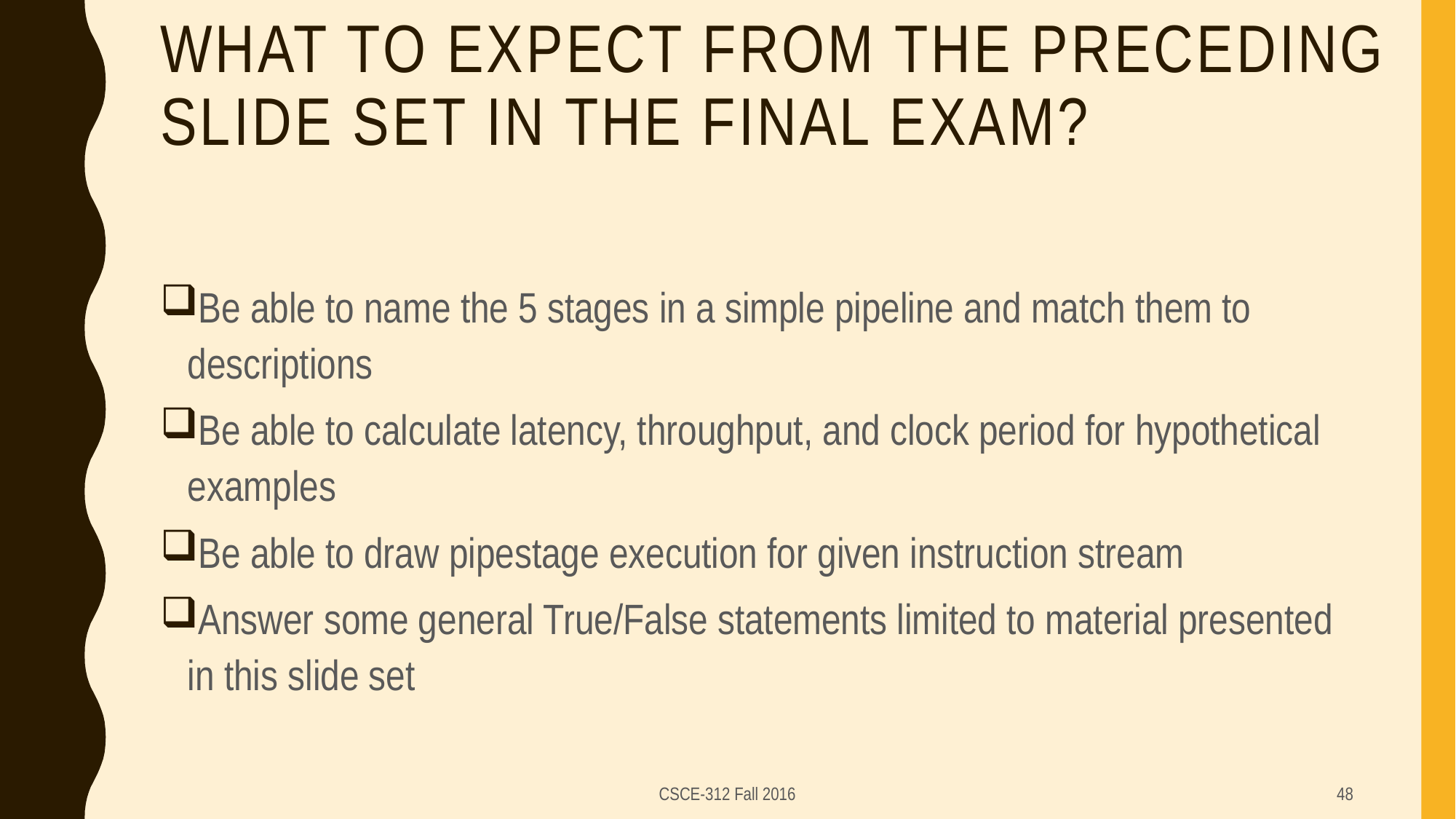

# What to expect from the preceding slide set in the Final Exam?
Be able to name the 5 stages in a simple pipeline and match them to descriptions
Be able to calculate latency, throughput, and clock period for hypothetical examples
Be able to draw pipestage execution for given instruction stream
Answer some general True/False statements limited to material presented in this slide set

CSCE-312 Fall 2016
48